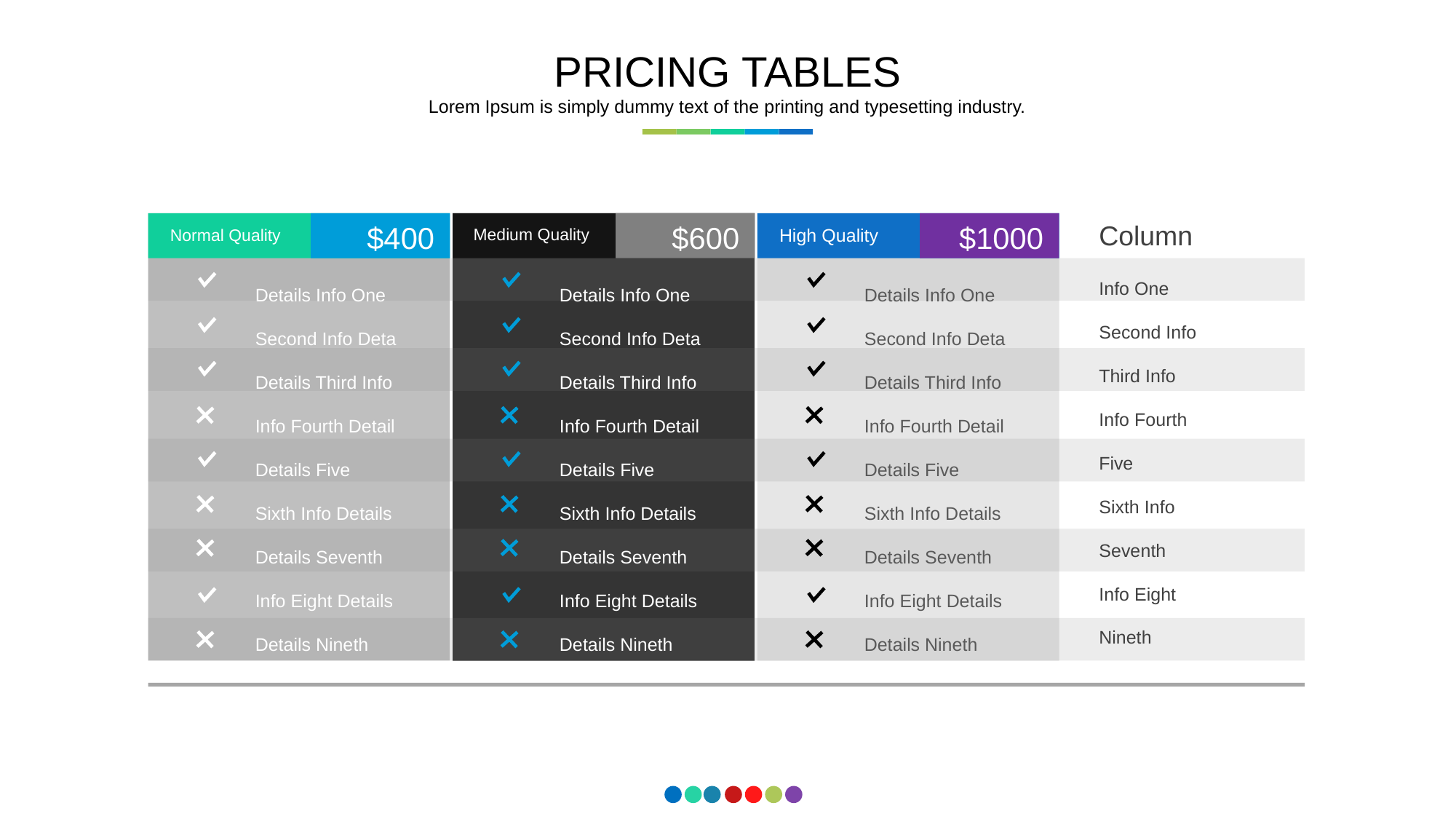

PRICING TABLES
Lorem Ipsum is simply dummy text of the printing and typesetting industry.

$400

$600

$1000

Normal Quality

Medium Quality

High Quality

Column
Info One
Second Info
Third Info
Info Fourth
Five
Sixth Info
Seventh
Info Eight
Nineth

Details Info One
Second Info Deta
Details Third Info
Info Fourth Detail
Details Five
Sixth Info Details
Details Seventh
Info Eight Details
Details Nineth
Details Info One
Second Info Deta
Details Third Info
Info Fourth Detail
Details Five
Sixth Info Details
Details Seventh
Info Eight Details
Details Nineth
Details Info One
Second Info Deta
Details Third Info
Info Fourth Detail
Details Five
Sixth Info Details
Details Seventh
Info Eight Details
Details Nineth